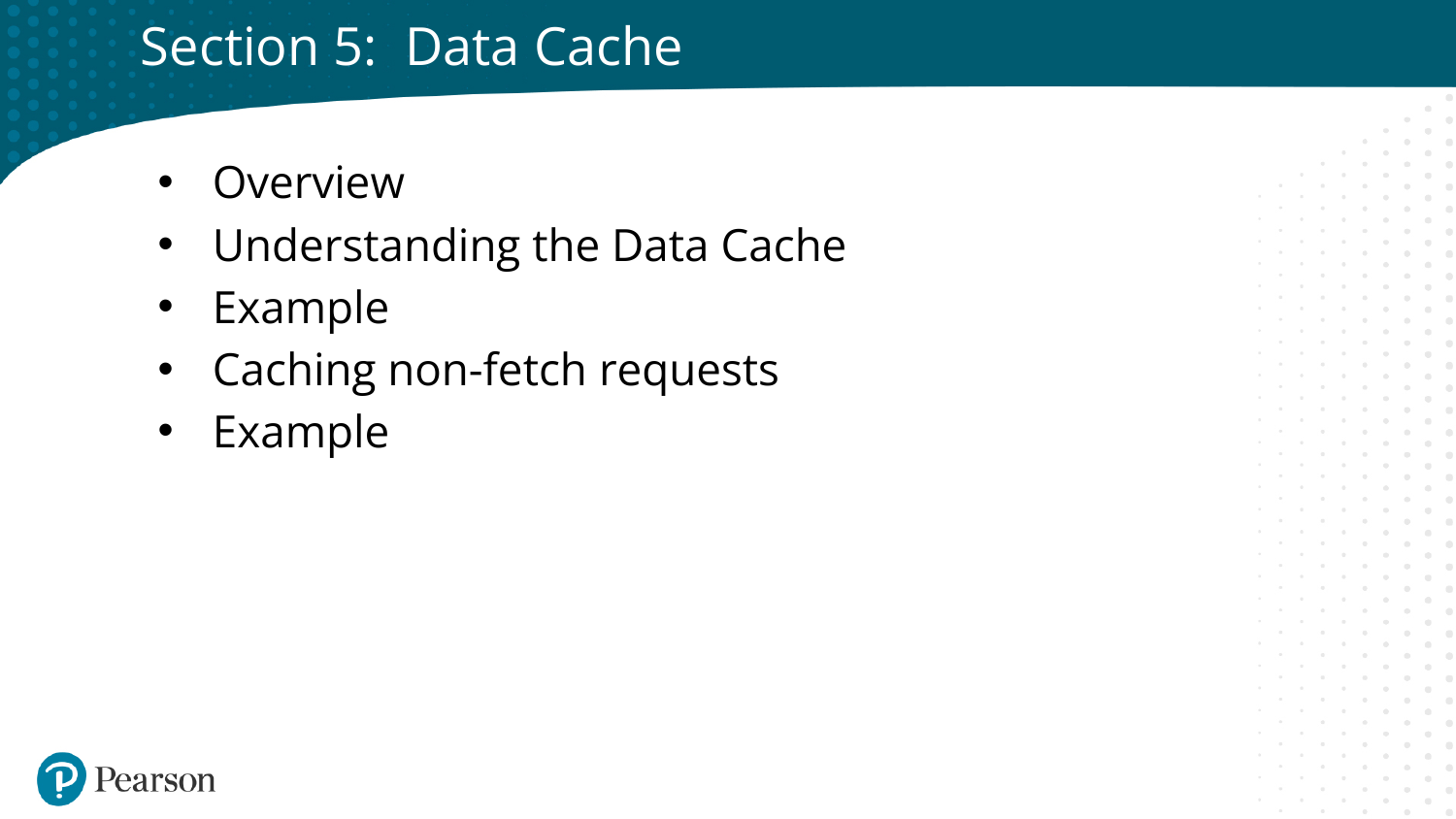

# Section 5:  Data Cache
Overview
Understanding the Data Cache
Example
Caching non-fetch requests
Example